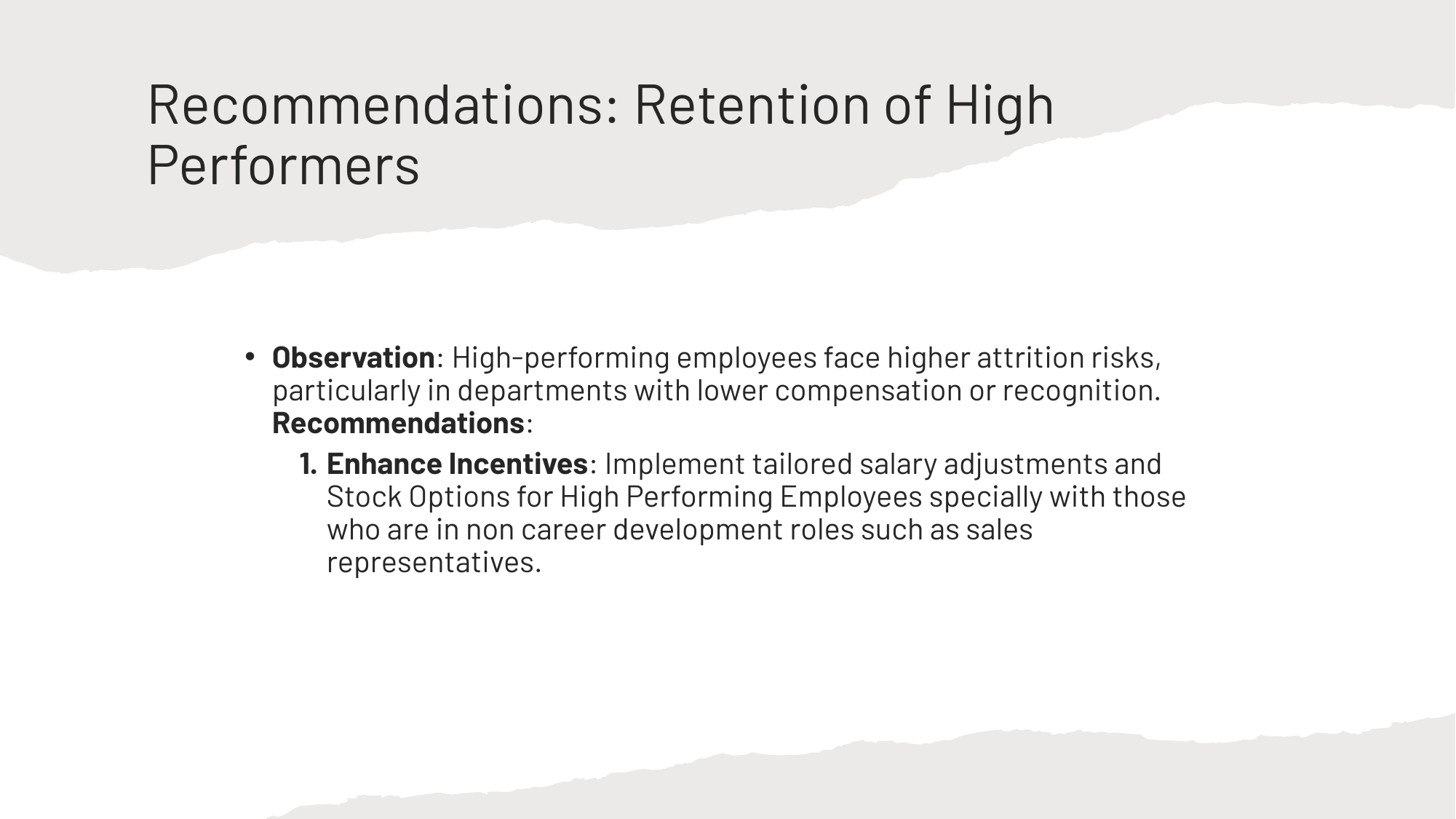

# Recommendations: Retention of High Performers
Observation: High-performing employees face higher attrition risks, particularly in departments with lower compensation or recognition.
Recommendations:
Enhance Incentives: Implement tailored salary adjustments and Stock Options for High Performing Employees specially with those who are in non career development roles such as sales representatives.